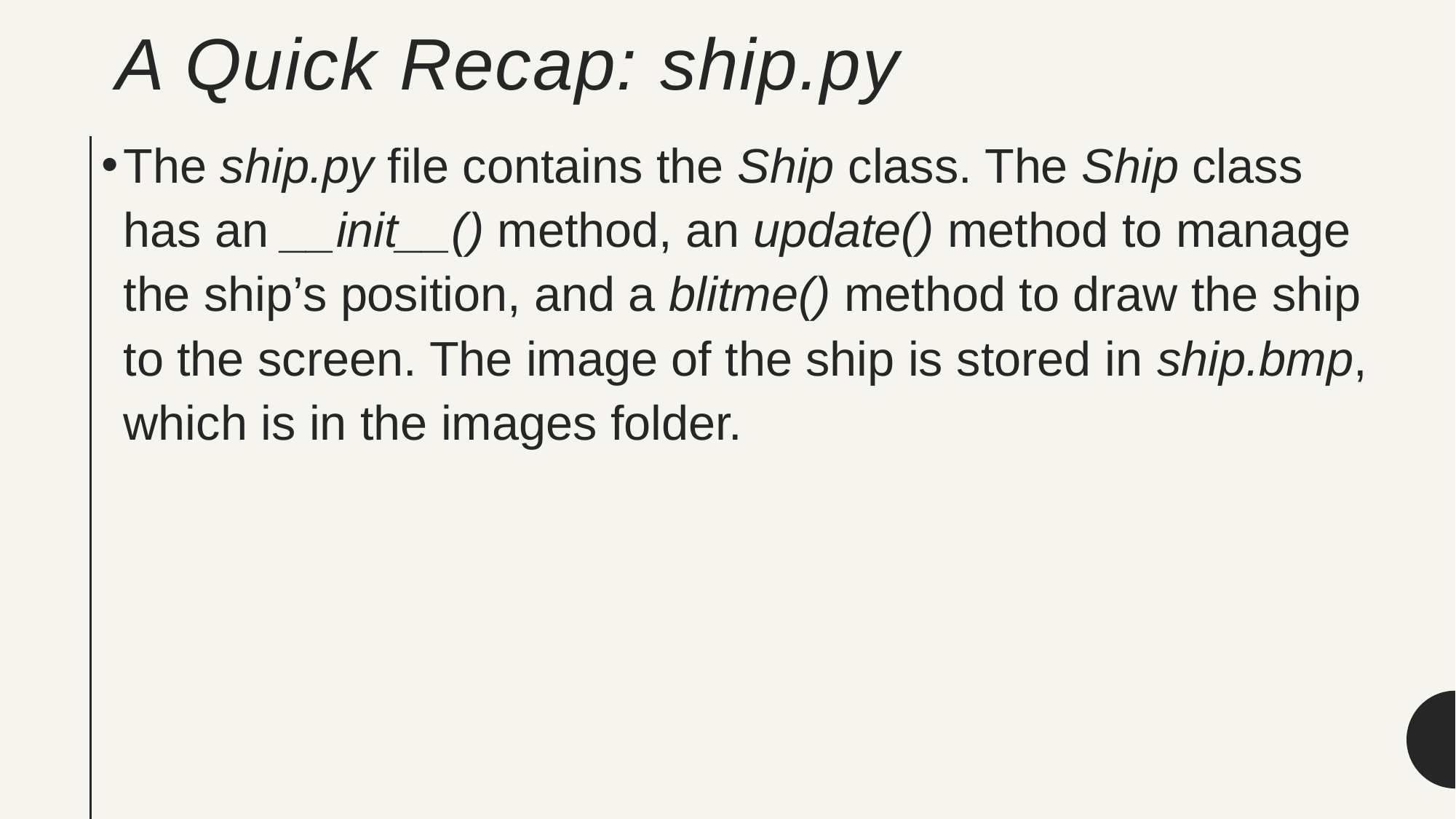

# A Quick Recap: ship.py
The ship.py file contains the Ship class. The Ship class has an __init__() method, an update() method to manage the ship’s position, and a blitme() method to draw the ship to the screen. The image of the ship is stored in ship.bmp, which is in the images folder.